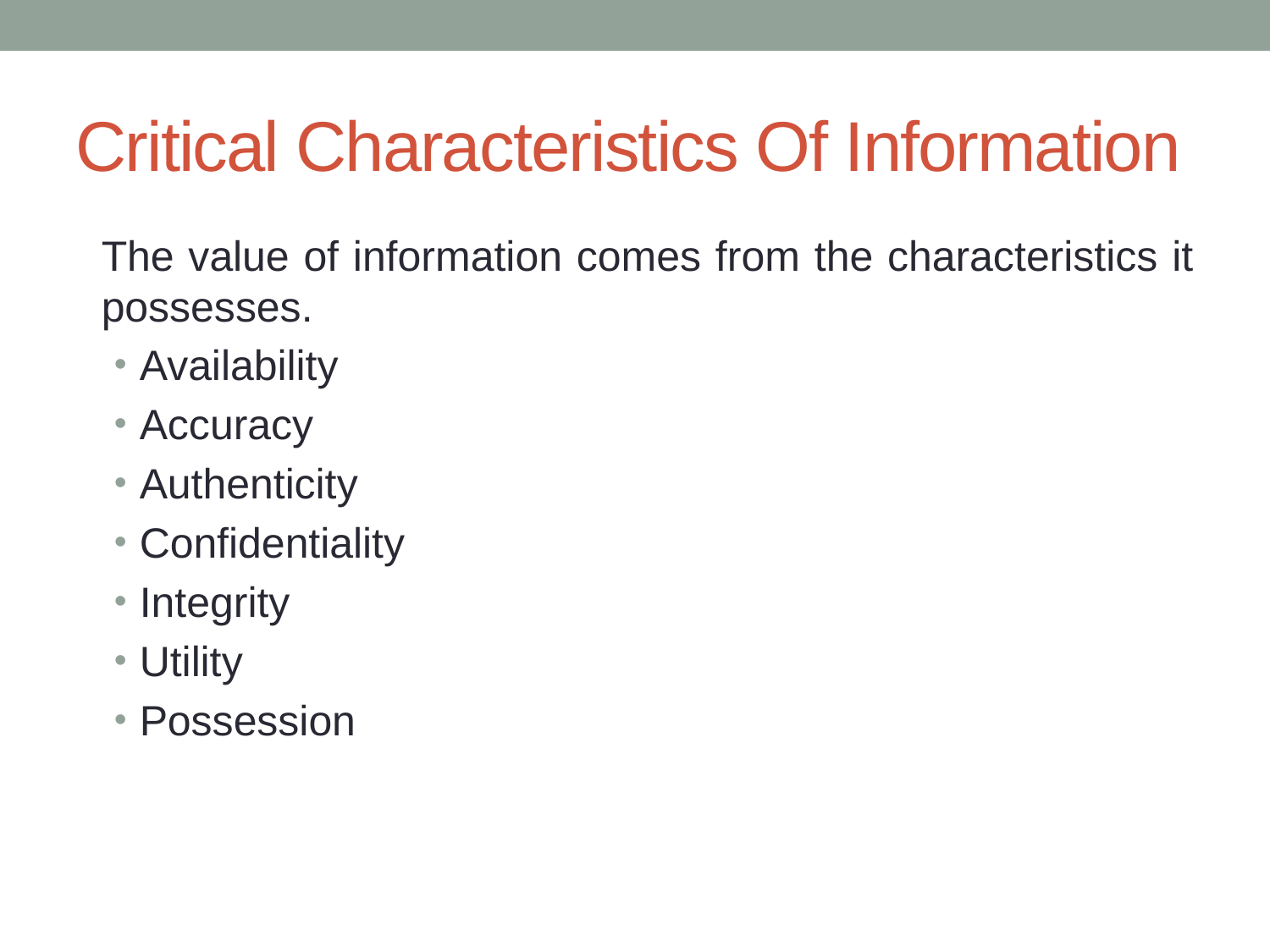

Critical Characteristics Of Information
	The value of information comes from the characteristics it possesses.
Availability
Accuracy
Authenticity
Confidentiality
Integrity
Utility
Possession